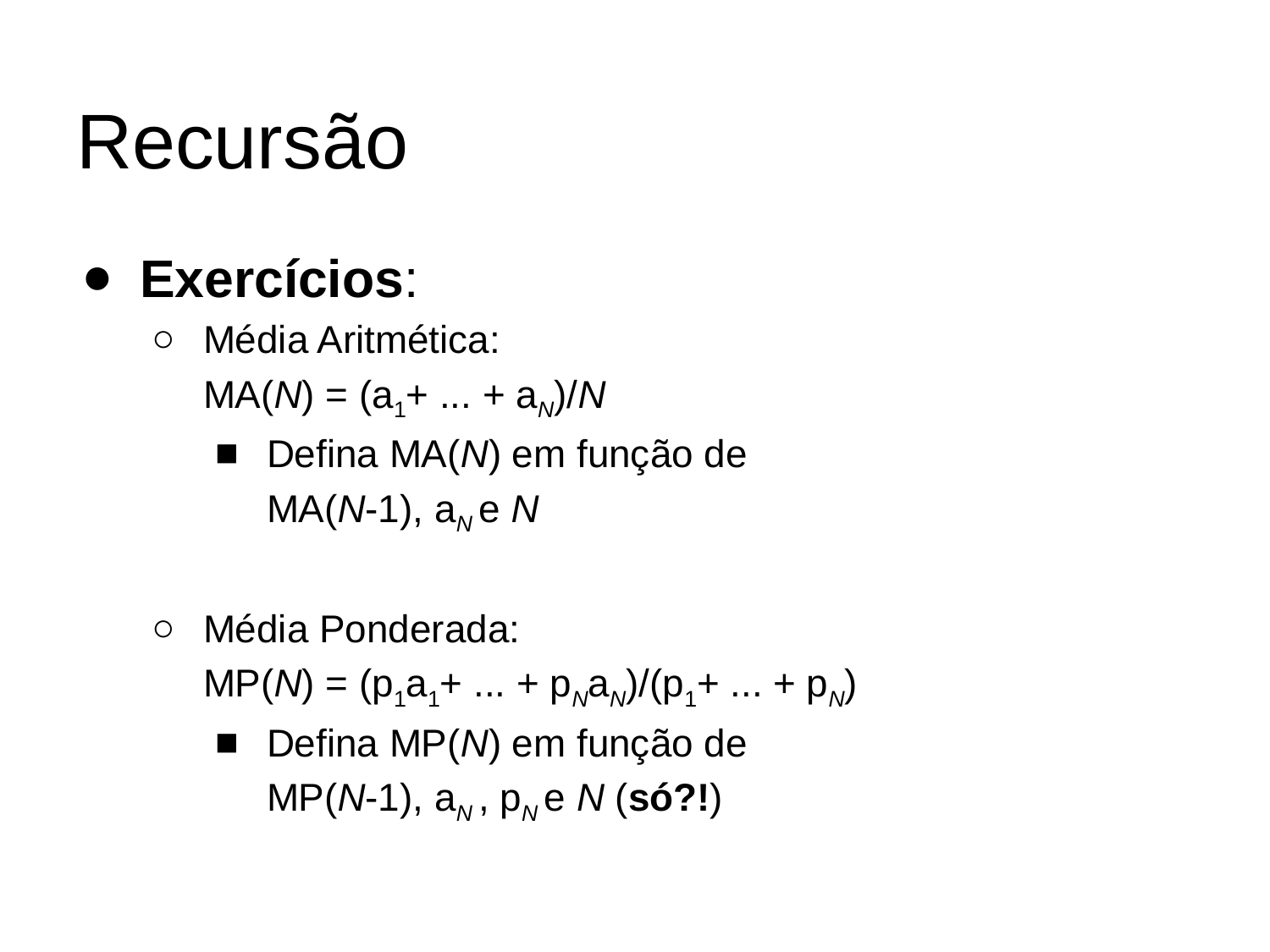

# Recursão
Exercícios:
Média Aritmética:
MA(N) = (a1+ ... + aN)/N
Defina MA(N) em função de
MA(N-1), aN e N

Média Ponderada:
MP(N) = (p1a1+ ... + pNaN)/(p1+ ... + pN)
Defina MP(N) em função de
MP(N-1), aN , pN e N (só?!)